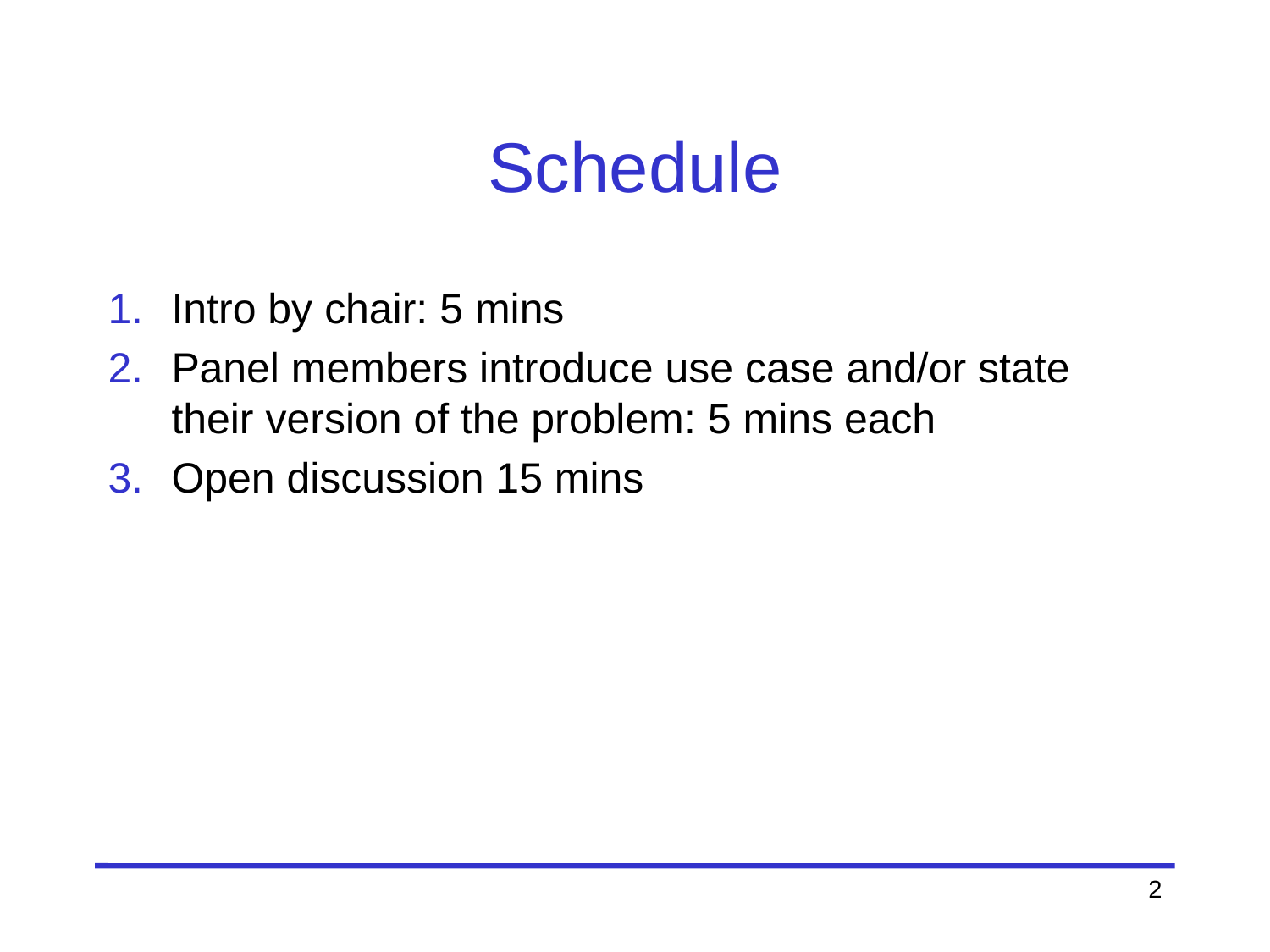

# Schedule
Intro by chair: 5 mins
Panel members introduce use case and/or state their version of the problem: 5 mins each
Open discussion 15 mins
2